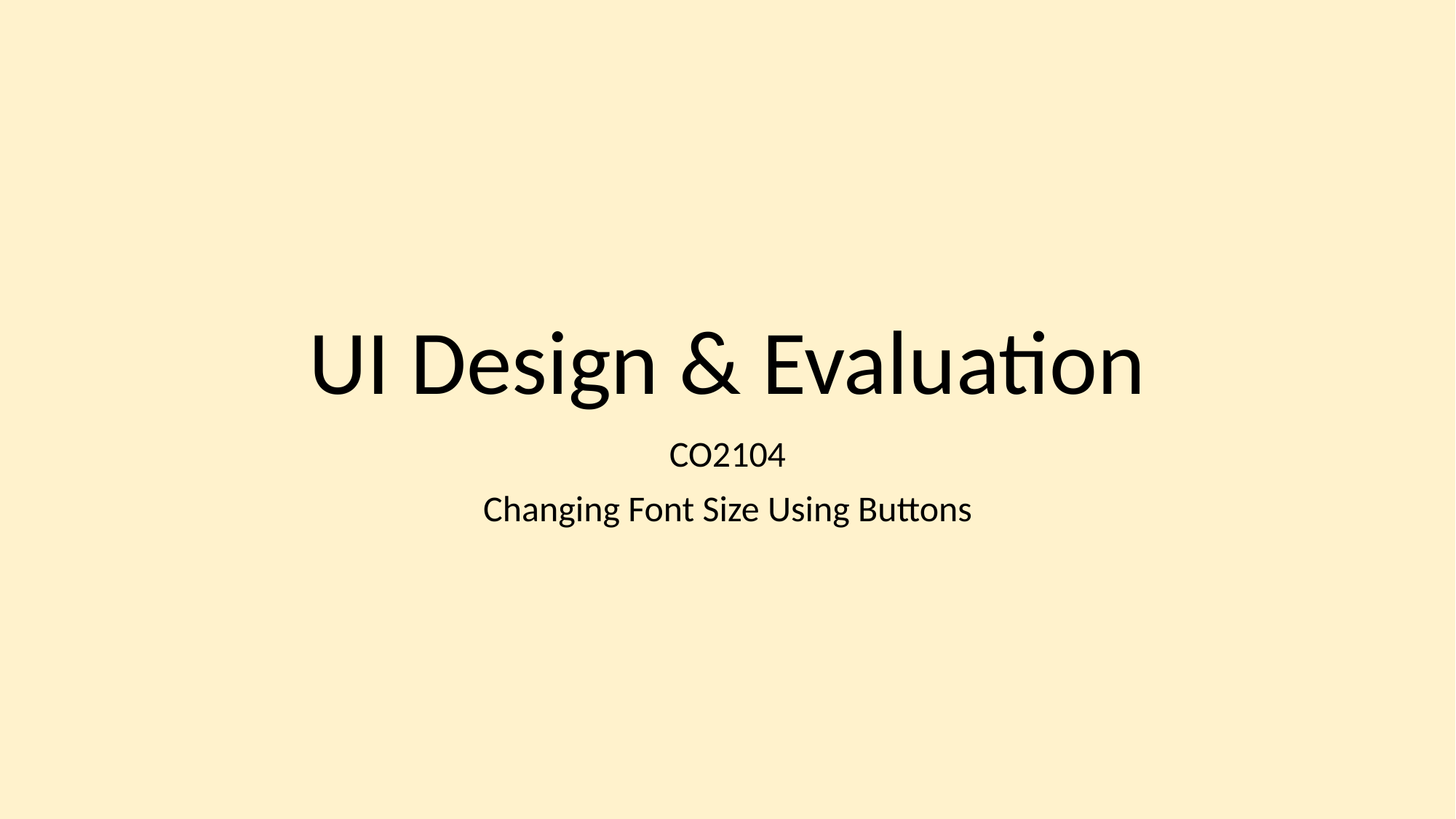

# UI Design & Evaluation
CO2104
Changing Font Size Using Buttons